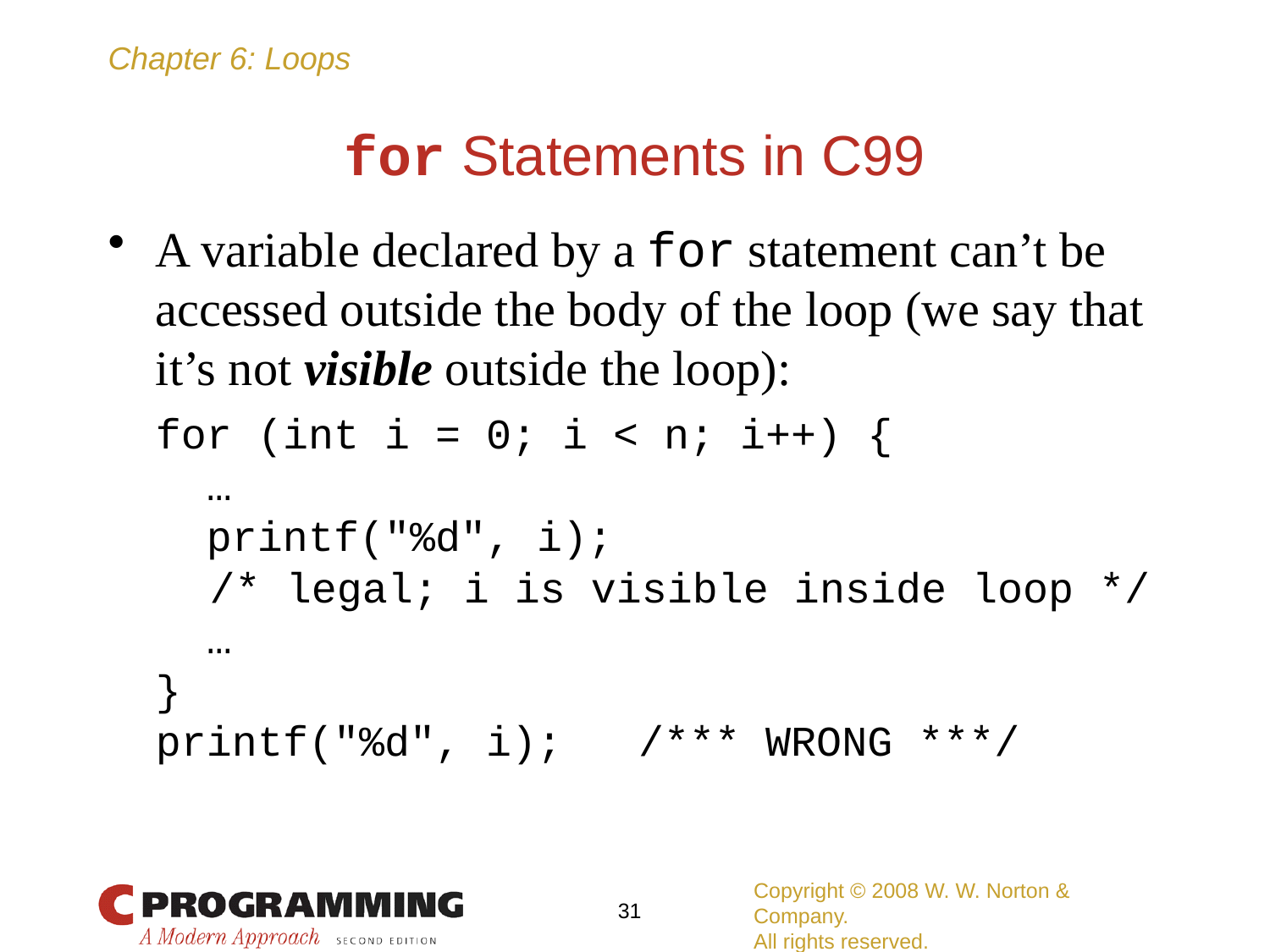

# for Statements in C99
A variable declared by a for statement can’t be accessed outside the body of the loop (we say that it’s not visible outside the loop):
	for (int i = 0; i < n; i++) {
	  …
	  printf("%d", i);
    /* legal; i is visible inside loop */
	  …
	}
	printf("%d", i);   /*** WRONG ***/
Copyright © 2008 W. W. Norton & Company.
All rights reserved.
31